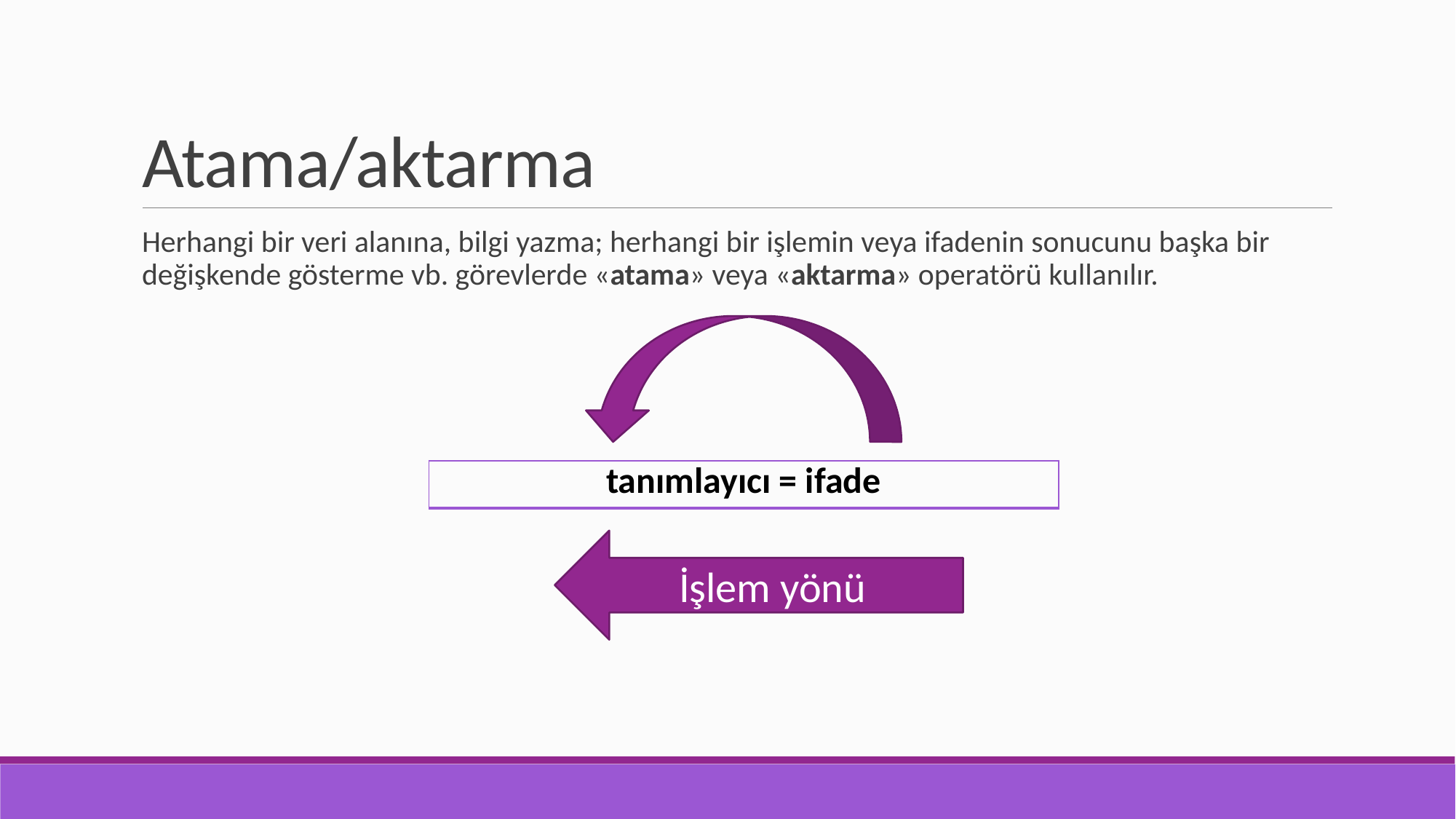

# Atama/aktarma
Herhangi bir veri alanına, bilgi yazma; herhangi bir işlemin veya ifadenin sonucunu başka bir değişkende gösterme vb. görevlerde «atama» veya «aktarma» operatörü kullanılır.

| tanımlayıcı = ifade |
| --- |
İşlem yönü